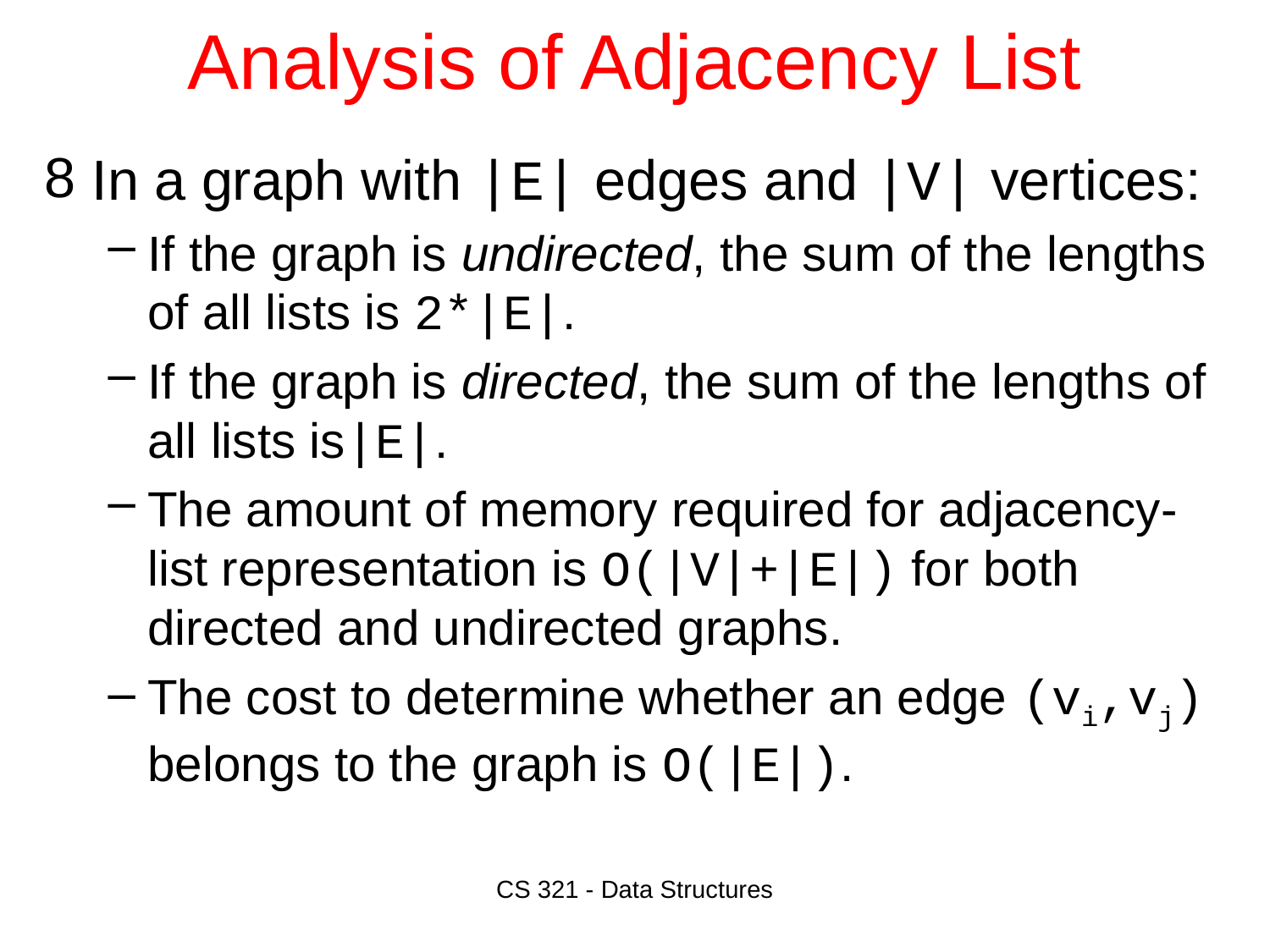

# Analysis of Adjacency List
In a graph with |E| edges and |V| vertices:
If the graph is undirected, the sum of the lengths of all lists is 2*|E|.
If the graph is directed, the sum of the lengths of all lists is|E|.
The amount of memory required for adjacency-list representation is O(|V|+|E|) for both directed and undirected graphs.
The cost to determine whether an edge (vi,vj) belongs to the graph is O(|E|).
CS 321 - Data Structures